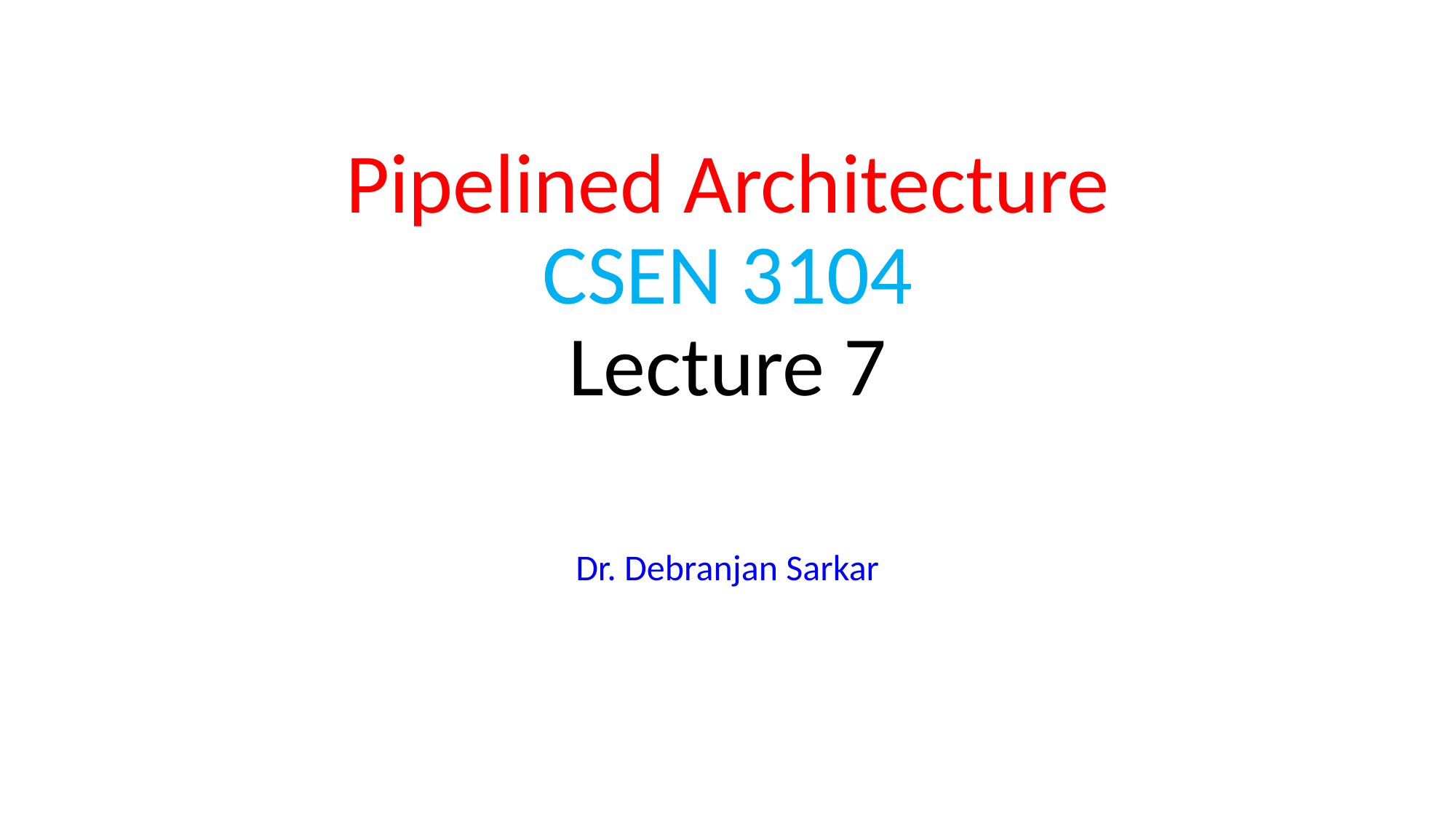

# Pipelined Architecture CSEN 3104 Lecture 7

Dr. Debranjan Sarkar